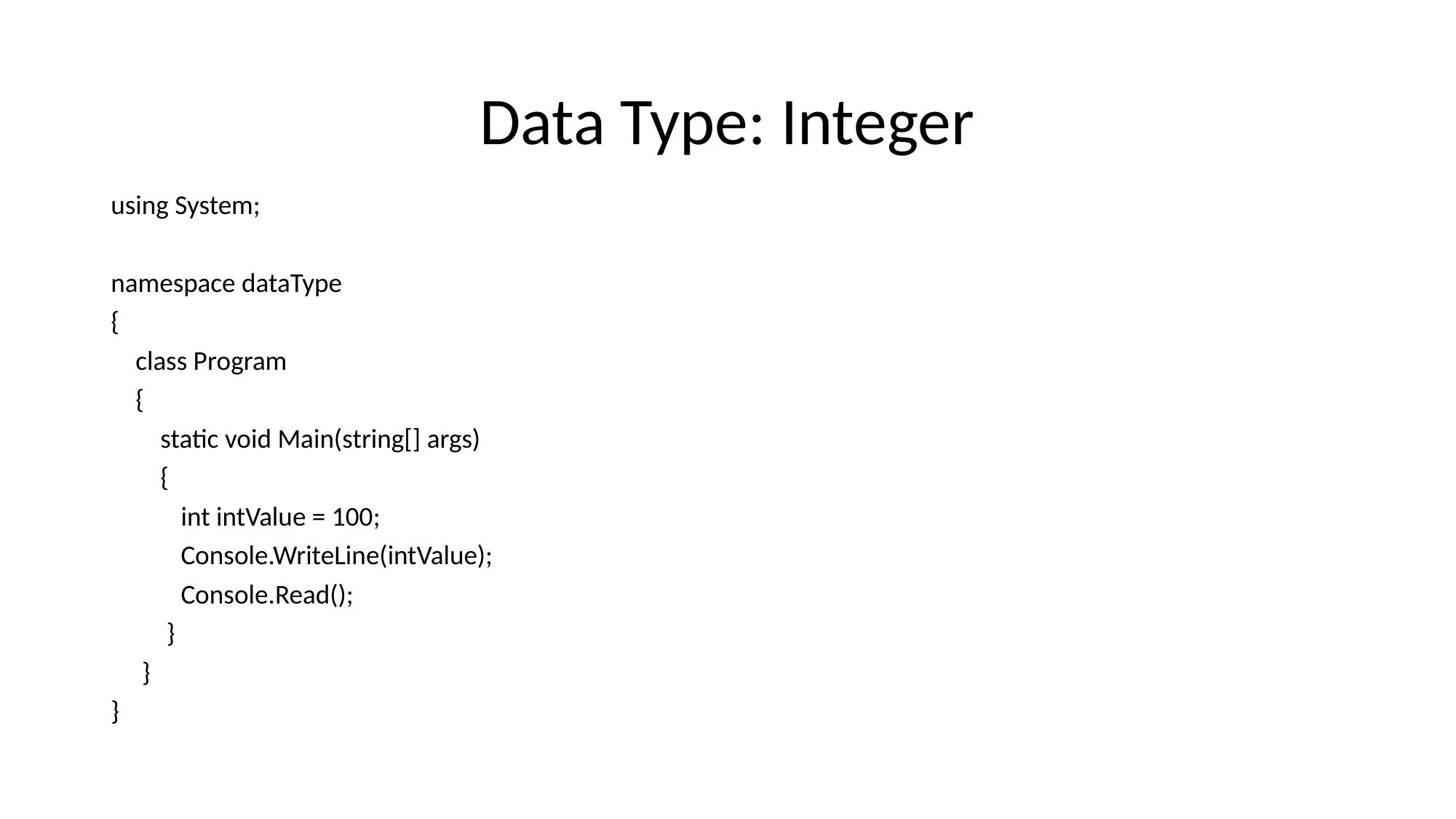

# Data Type: Integer
using System;

namespace dataType
{
    class Program
    {
        static void Main(string[] args)
        {
	int intValue = 100;
	Console.WriteLine(intValue);
	Console.Read();
         }
     }
}